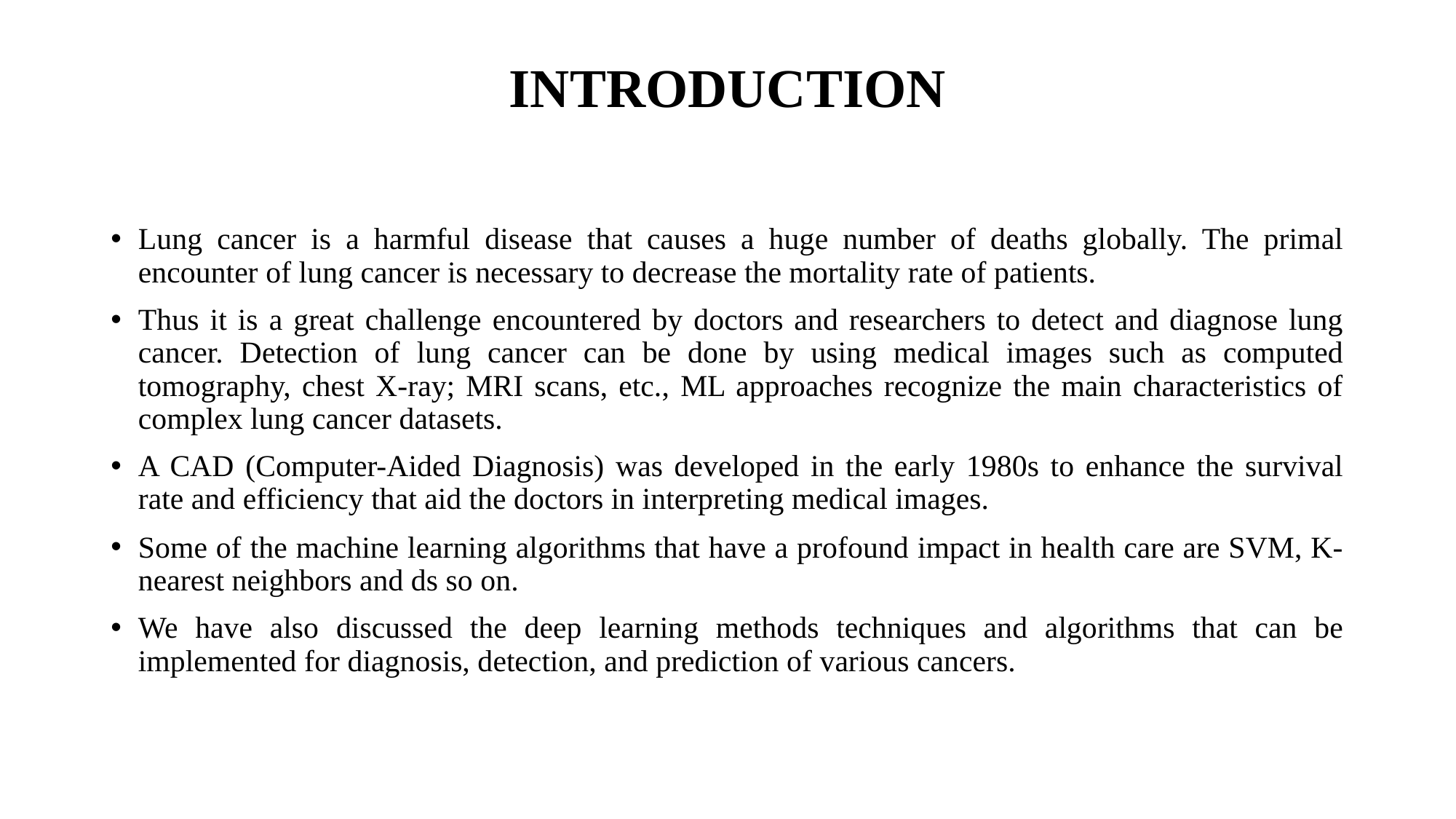

# INTRODUCTION
Lung cancer is a harmful disease that causes a huge number of deaths globally. The primal encounter of lung cancer is necessary to decrease the mortality rate of patients.
Thus it is a great challenge encountered by doctors and researchers to detect and diagnose lung cancer. Detection of lung cancer can be done by using medical images such as computed tomography, chest X-ray; MRI scans, etc., ML approaches recognize the main characteristics of complex lung cancer datasets.
A CAD (Computer-Aided Diagnosis) was developed in the early 1980s to enhance the survival rate and efficiency that aid the doctors in interpreting medical images.
Some of the machine learning algorithms that have a profound impact in health care are SVM, K-nearest neighbors and ds so on.
We have also discussed the deep learning methods techniques and algorithms that can be implemented for diagnosis, detection, and prediction of various cancers.